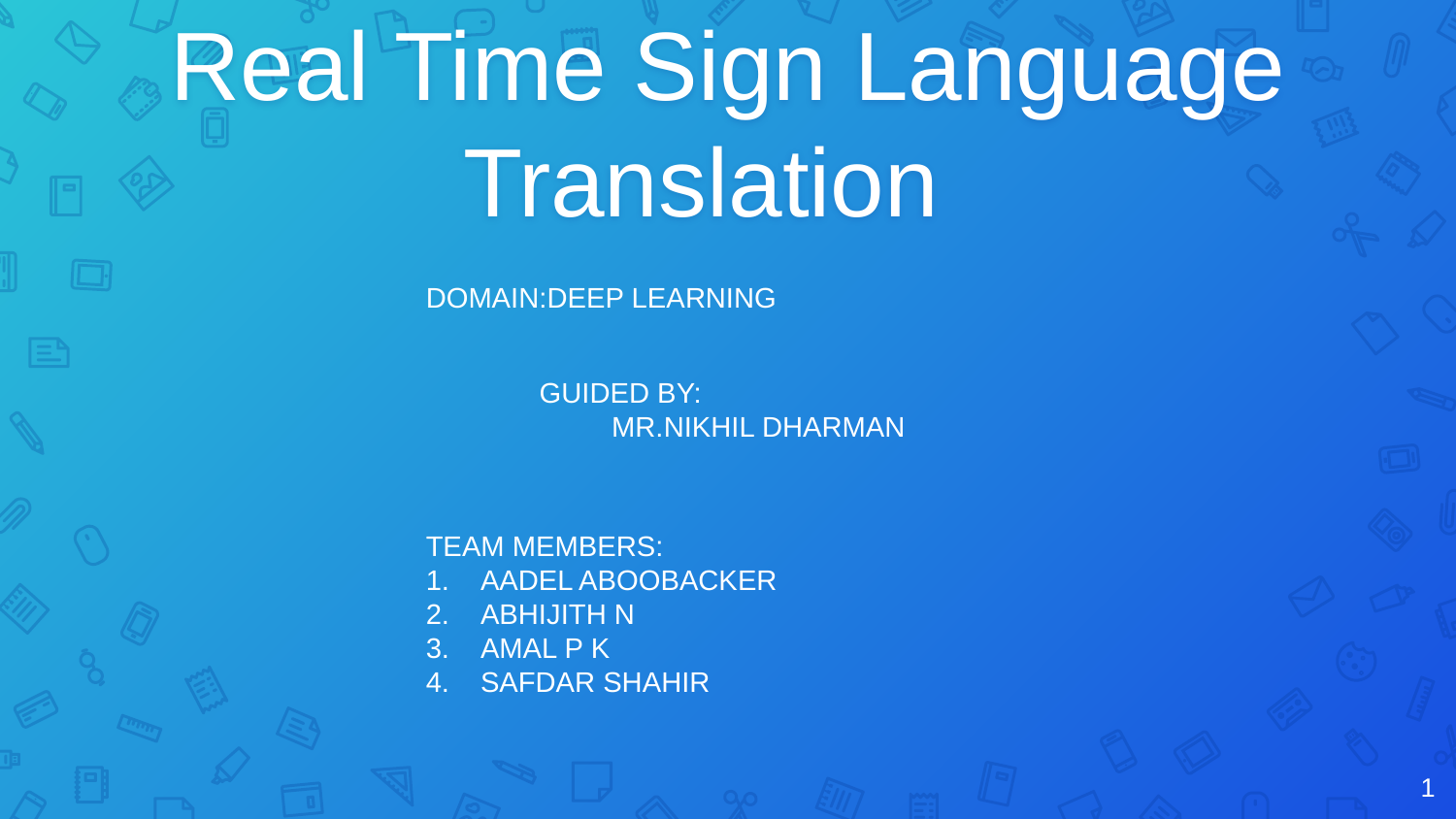

# Real Time Sign Language Translation
DOMAIN:DEEP LEARNING
GUIDED BY:
MR.NIKHIL DHARMAN
TEAM MEMBERS:
AADEL ABOOBACKER
ABHIJITH N
AMAL P K
SAFDAR SHAHIR
1